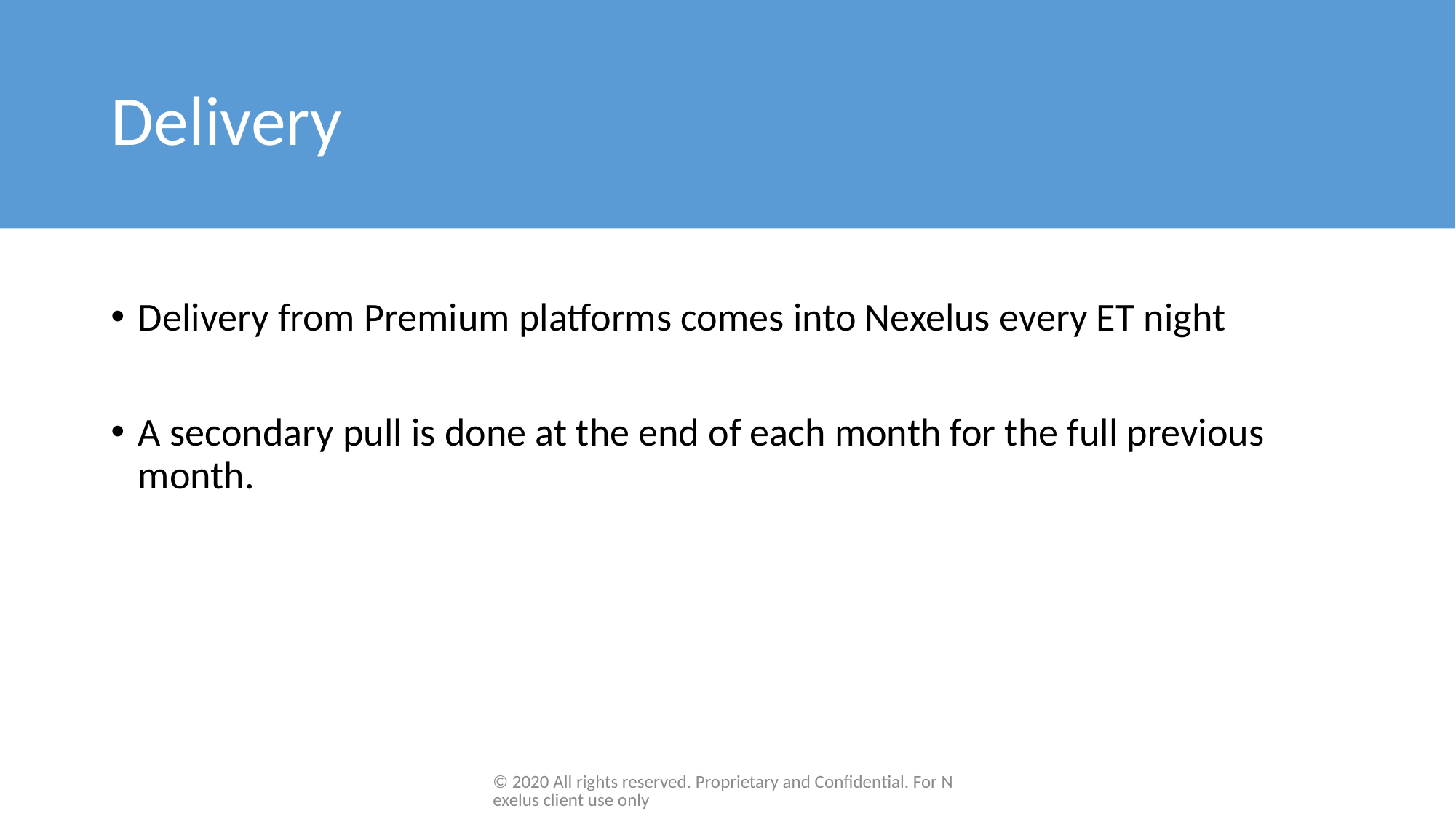

# Delivery
Delivery from Premium platforms comes into Nexelus every ET night

A secondary pull is done at the end of each month for the full previous month.
© 2020 All rights reserved. Proprietary and Confidential. For Nexelus client use only